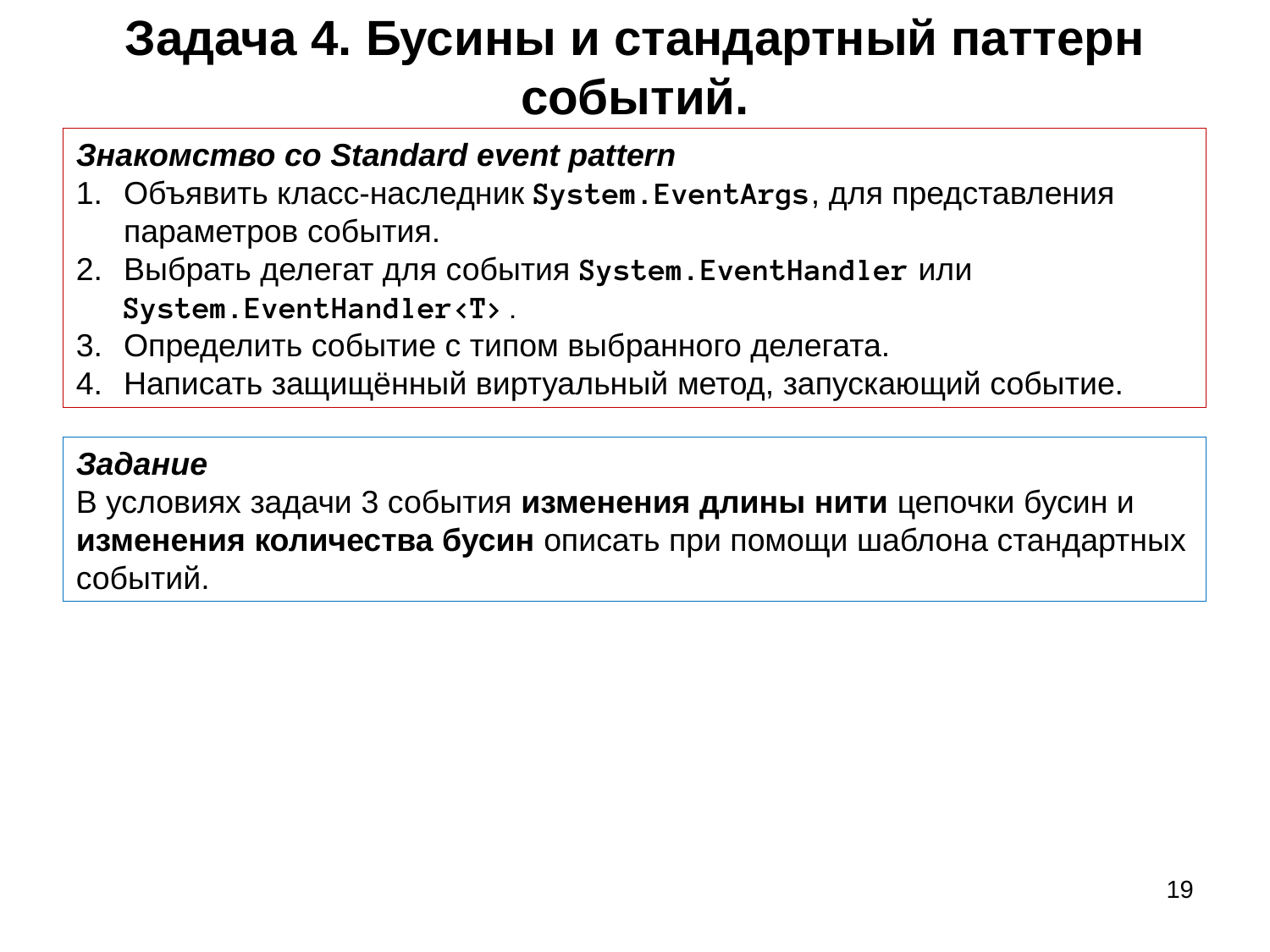

# Задача 4. Бусины и стандартный паттерн событий.
Знакомство со Standard event pattern
Объявить класс-наследник System.EventArgs, для представления параметров события.
Выбрать делегат для события System.EventHandler или System.EventHandler<T>.
Определить событие с типом выбранного делегата.
Написать защищённый виртуальный метод, запускающий событие.
Задание
В условиях задачи 3 события изменения длины нити цепочки бусин и изменения количества бусин описать при помощи шаблона стандартных событий.
19